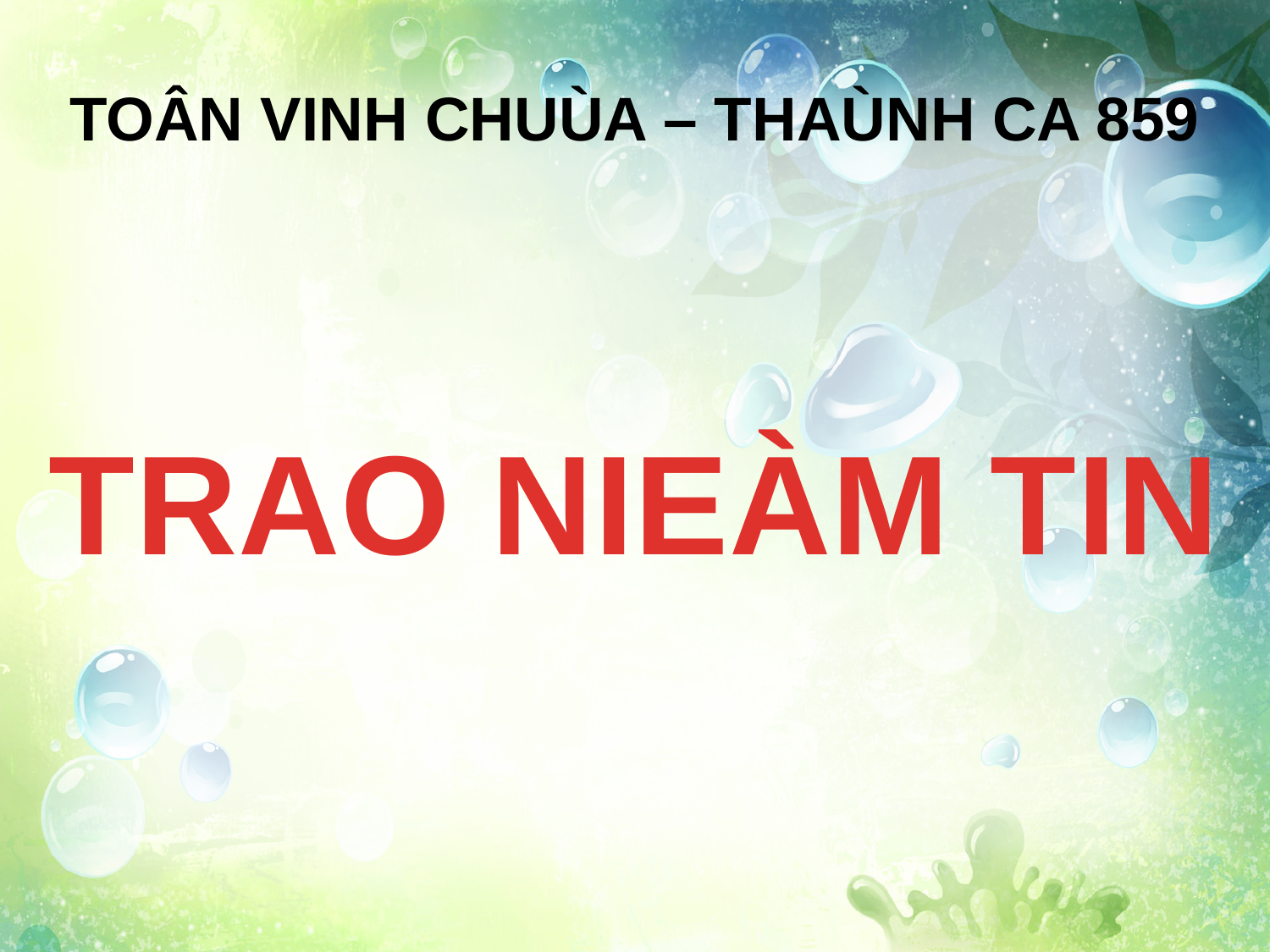

TOÂN VINH CHUÙA – THAÙNH CA 859
TRAO NIEÀM TIN